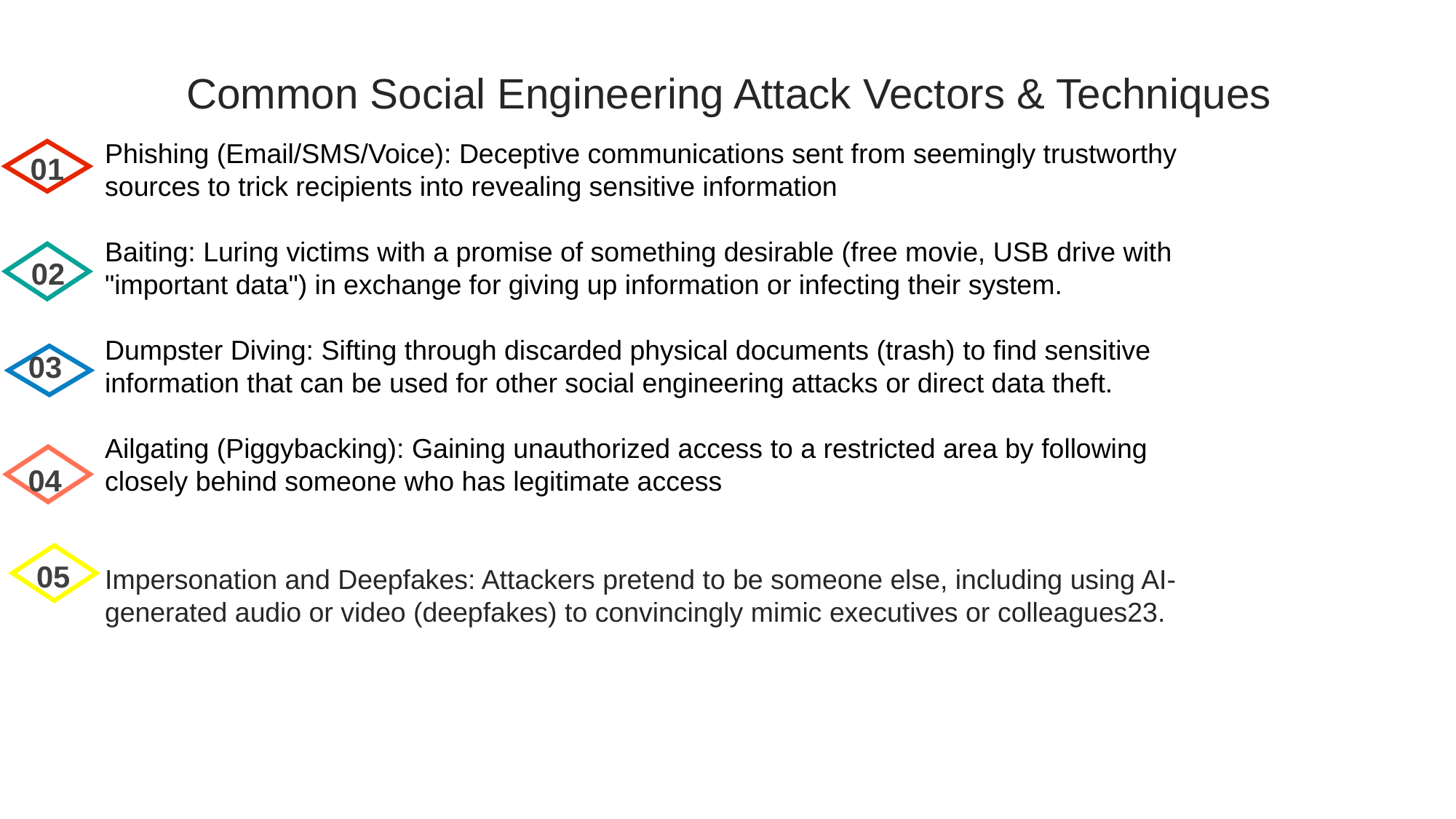

Common Social Engineering Attack Vectors & Techniques

Phishing (Email/SMS/Voice): Deceptive communications sent from seemingly trustworthy sources to trick recipients into revealing sensitive information

Baiting: Luring victims with a promise of something desirable (free movie, USB drive with "important data") in exchange for giving up information or infecting their system.

Dumpster Diving: Sifting through discarded physical documents (trash) to find sensitive information that can be used for other social engineering attacks or direct data theft.

Ailgating (Piggybacking): Gaining unauthorized access to a restricted area by following closely behind someone who has legitimate access

Impersonation and Deepfakes: Attackers pretend to be someone else, including using AI-generated audio or video (deepfakes) to convincingly mimic executives or colleagues23.

01

02

03
Content  Here
You can simply impress your audience and add a unique zing and appeal to your Presentations. Easy to change colors, photos and Text. Get a modern PowerPoint  Presentation that is beautifully designed.
04
Option

04

05